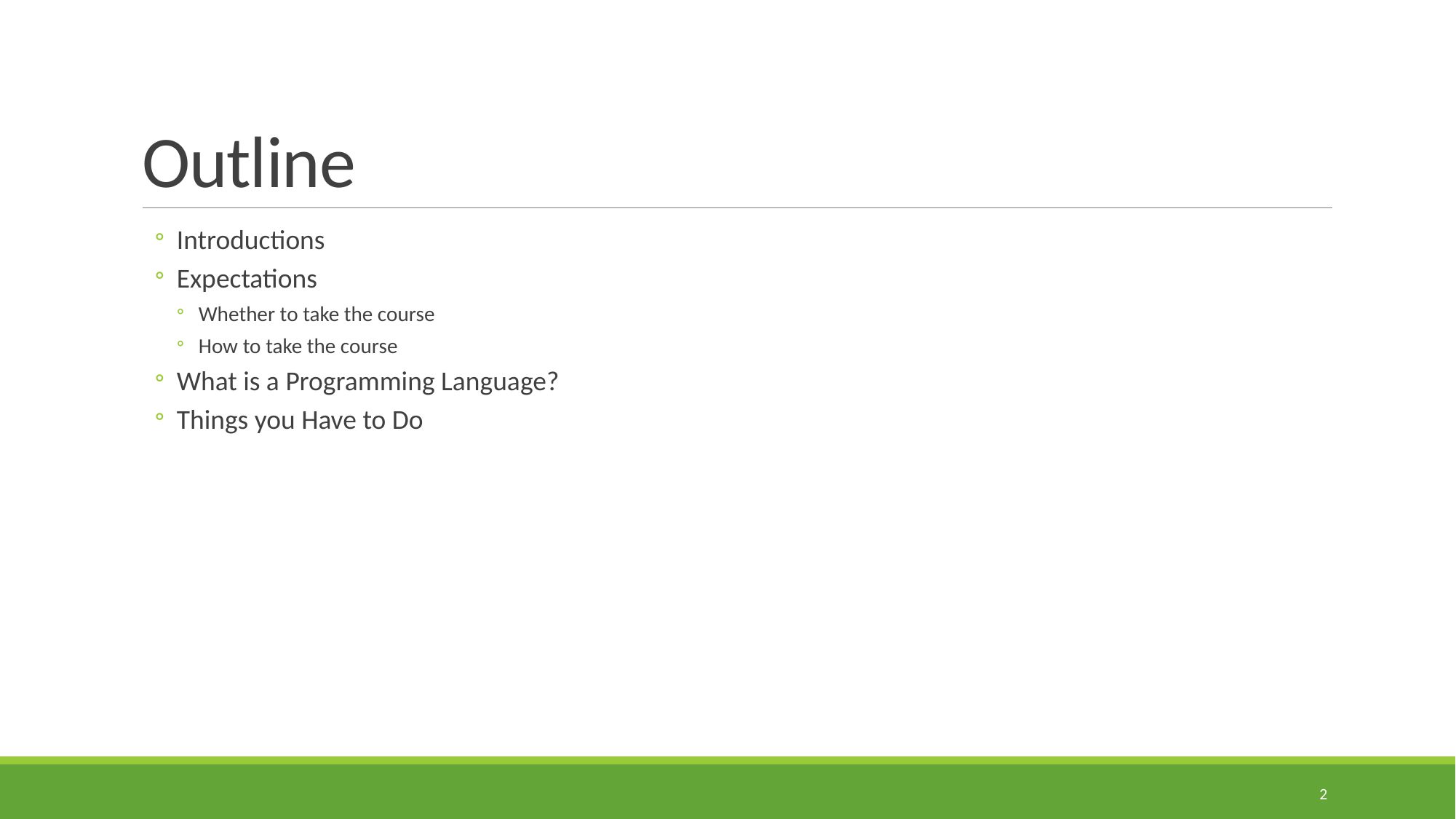

# Outline
Introductions
Expectations
Whether to take the course
How to take the course
What is a Programming Language?
Things you Have to Do

2